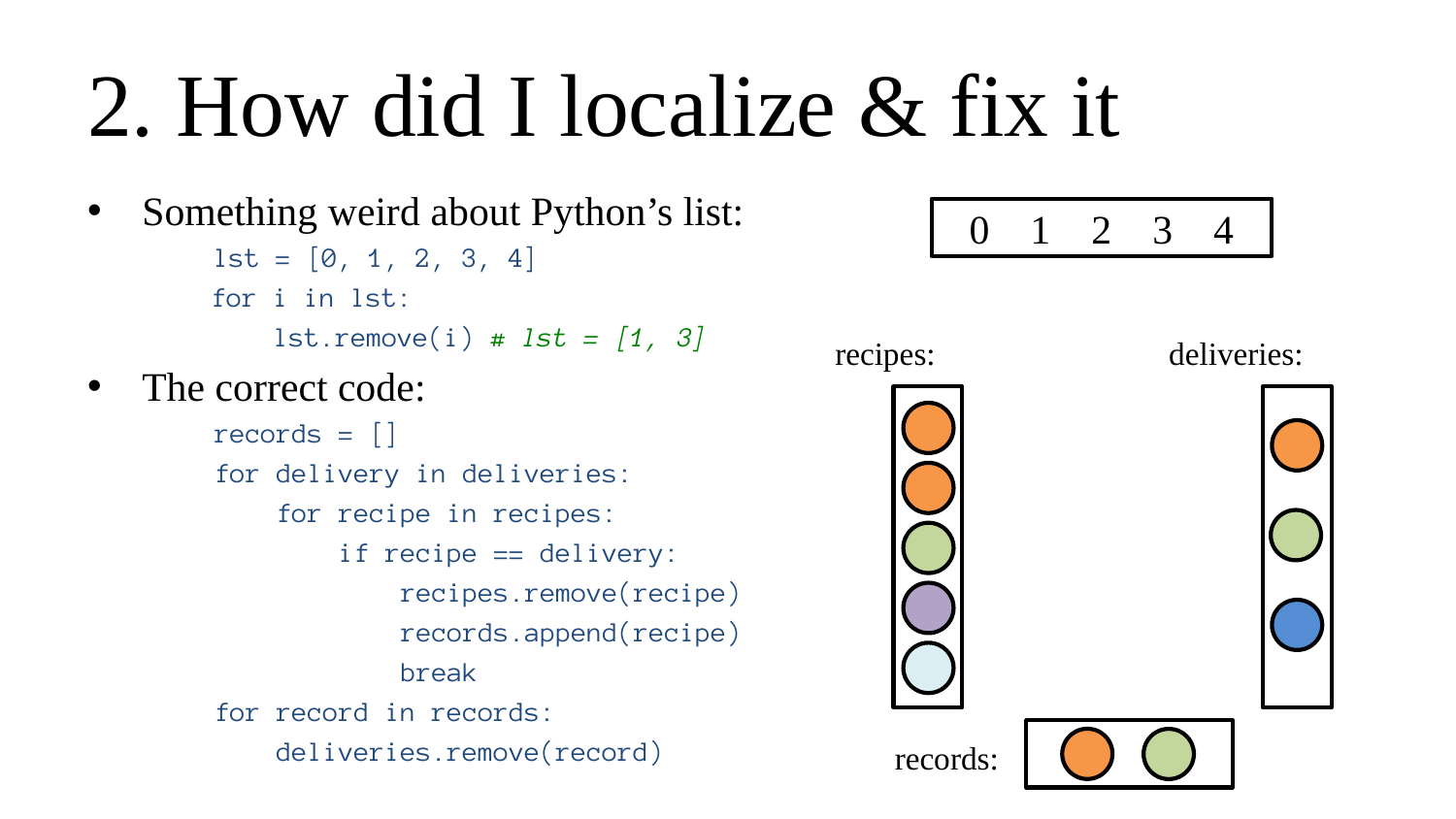

# 2. How did I localize & fix it
Something weird about Python’s list:
                  lst = [0, 1, 2, 3, 4]
        for i in lst:
            lst.remove(i) # lst = [1, 3]
The correct code:
records = []
for delivery in deliveries:
    for recipe in recipes:
        if recipe == delivery:
            recipes.remove(recipe)
            records.append(recipe)
            break
for record in records:
    deliveries.remove(record)
0    1    2    3    4
recipes:
deliveries:

records: